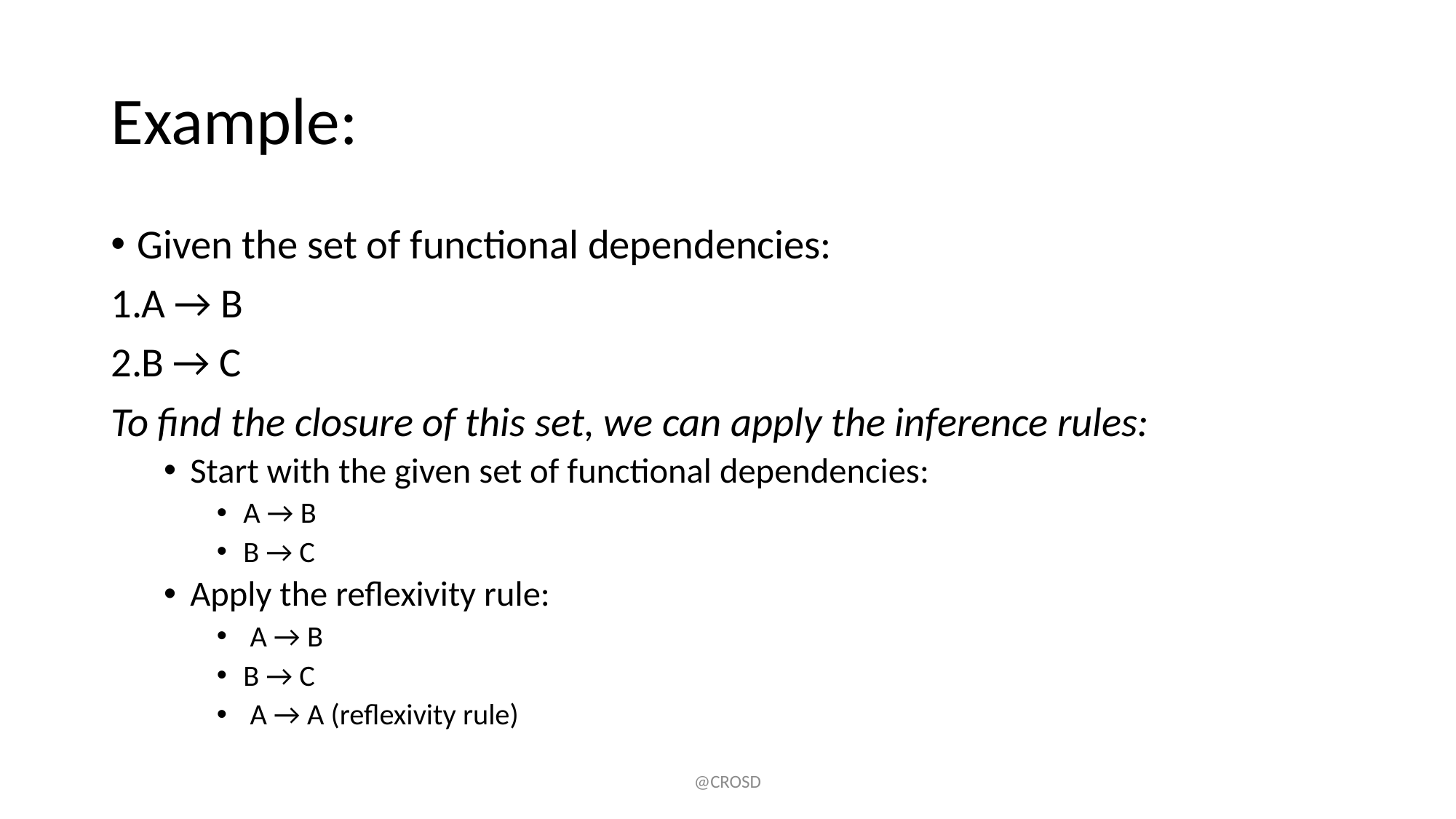

# Example:
Given the set of functional dependencies:
A → B
B → C
To find the closure of this set, we can apply the inference rules:
Start with the given set of functional dependencies:
A → B
B → C
Apply the reflexivity rule:
 A → B
B → C
 A → A (reflexivity rule)
@CROSD
14